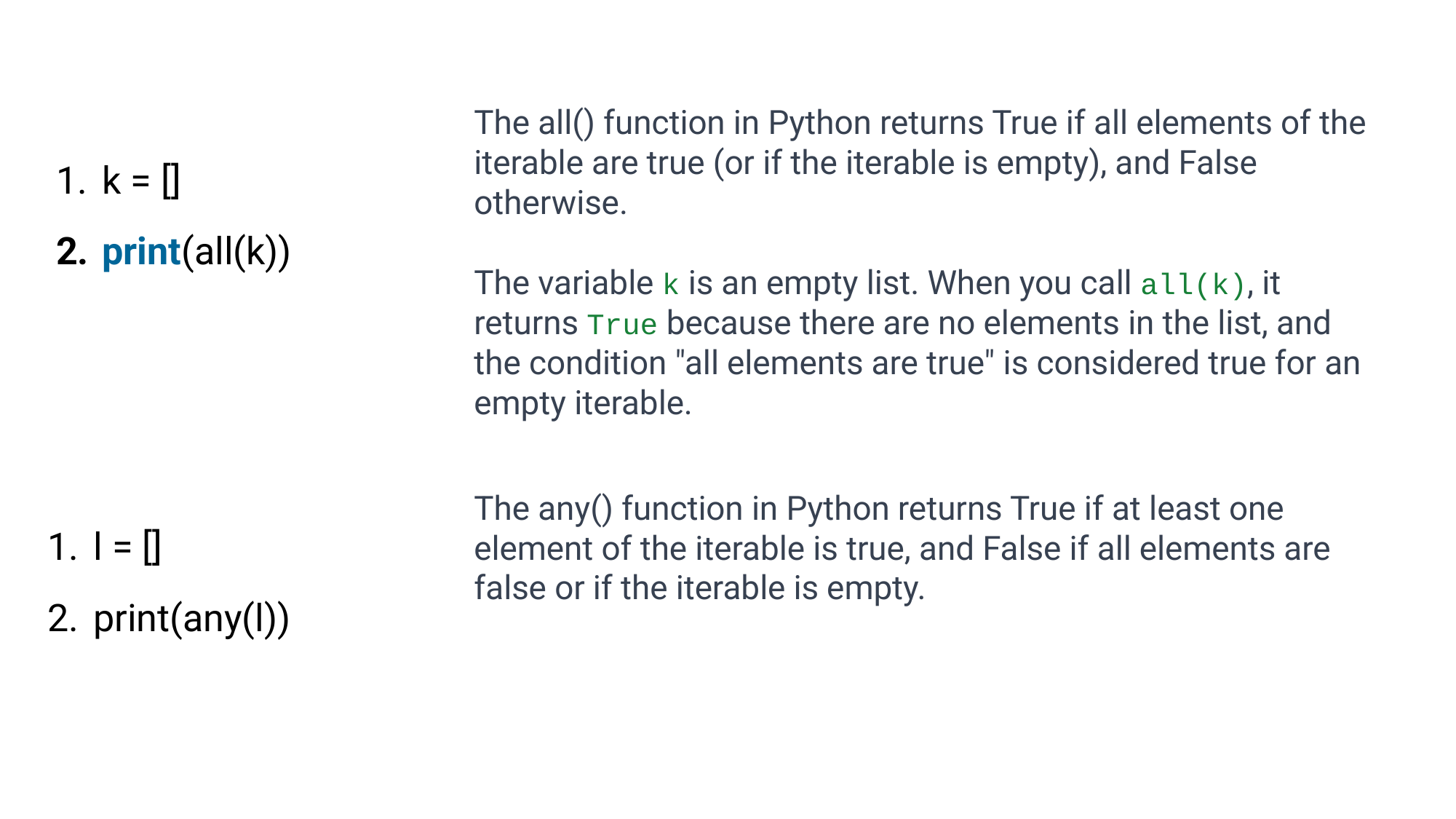

The all() function in Python returns True if all elements of the iterable are true (or if the iterable is empty), and False otherwise.

The variable k is an empty list. When you call all(k), it returns True because there are no elements in the list, and the condition "all elements are true" is considered true for an empty iterable.
k = []
print(all(k))

The any() function in Python returns True if at least one element of the iterable is true, and False if all elements are false or if the iterable is empty.
l = []
print(any(l))